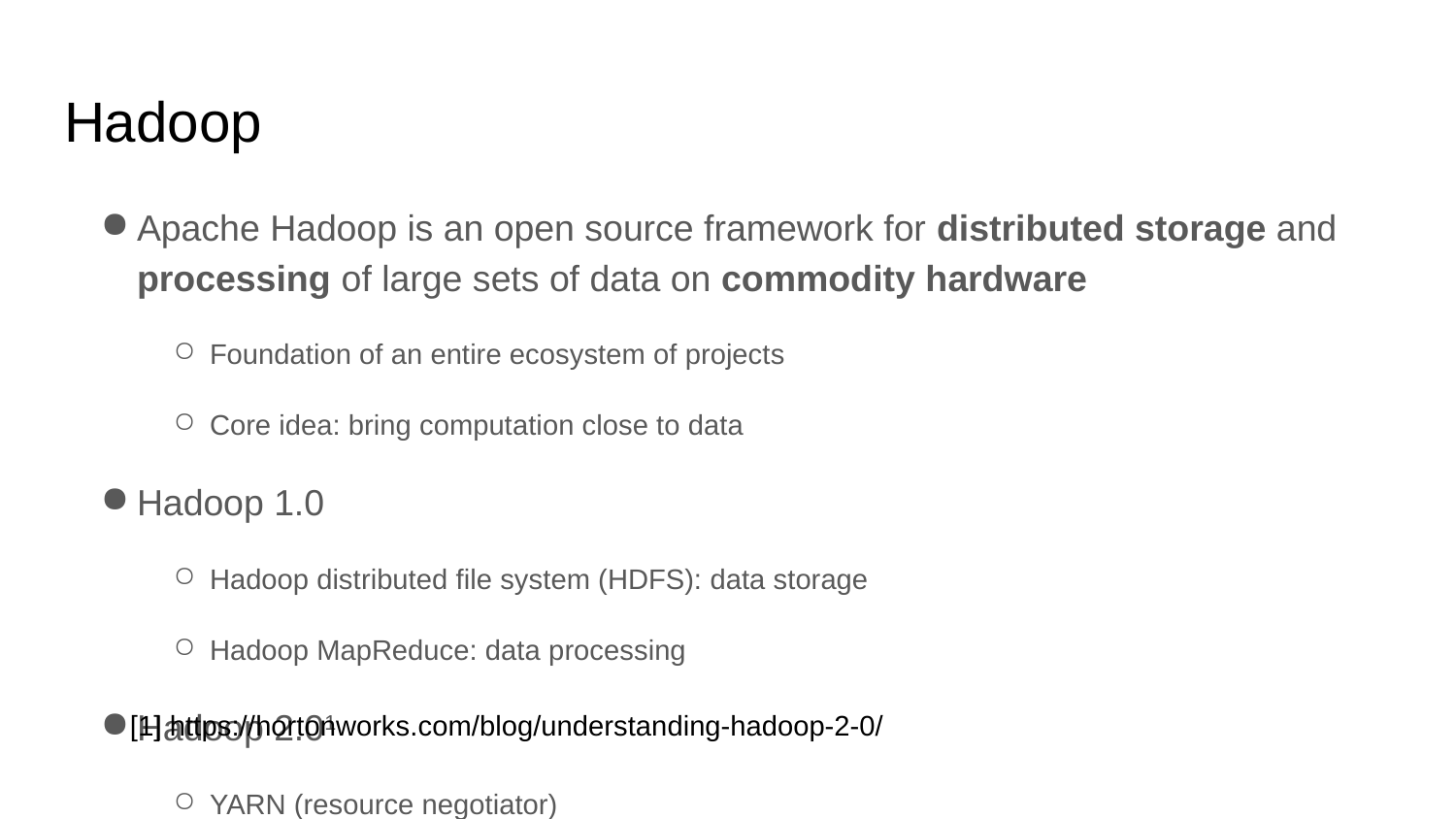

# Hadoop
Apache Hadoop is an open source framework for distributed storage and processing of large sets of data on commodity hardware
Foundation of an entire ecosystem of projects
Core idea: bring computation close to data
Hadoop 1.0
Hadoop distributed file system (HDFS): data storage
Hadoop MapReduce: data processing
Hadoop 2.01
YARN (resource negotiator)
HDFS federation (namenode HA)
Distros: Hortonworks, Cloudera, MapR
[1] https://hortonworks.com/blog/understanding-hadoop-2-0/